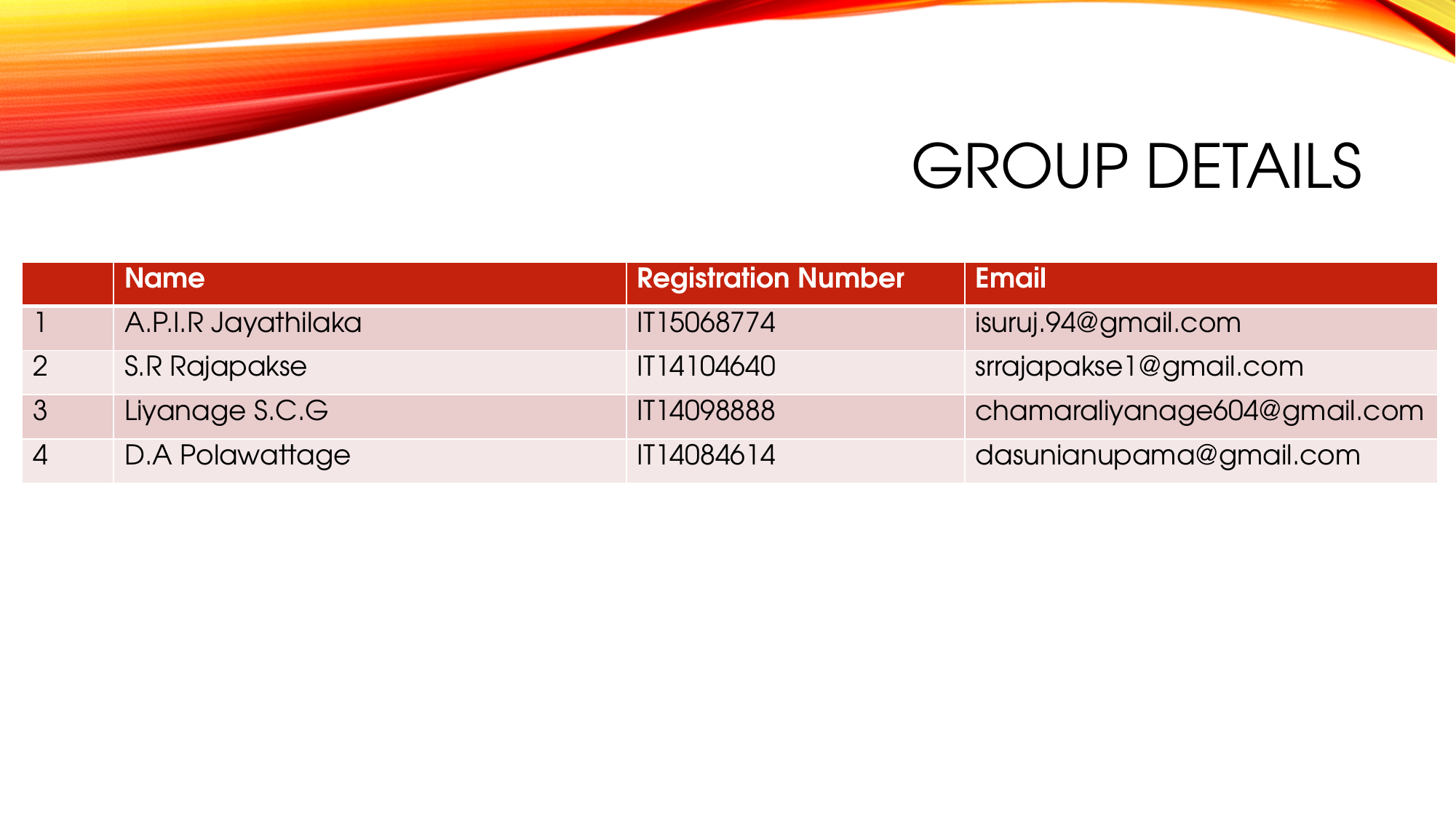

# Group Details
|  | Name | Registration Number | Email |
| --- | --- | --- | --- |
| 1 | A.P.I.R Jayathilaka | IT15068774 | isuruj.94@gmail.com |
| 2 | S.R Rajapakse | IT14104640 | srrajapakse1@gmail.com |
| 3 | Liyanage S.C.G | IT14098888 | chamaraliyanage604@gmail.com |
| 4 | D.A Polawattage | IT14084614 | dasunianupama@gmail.com |